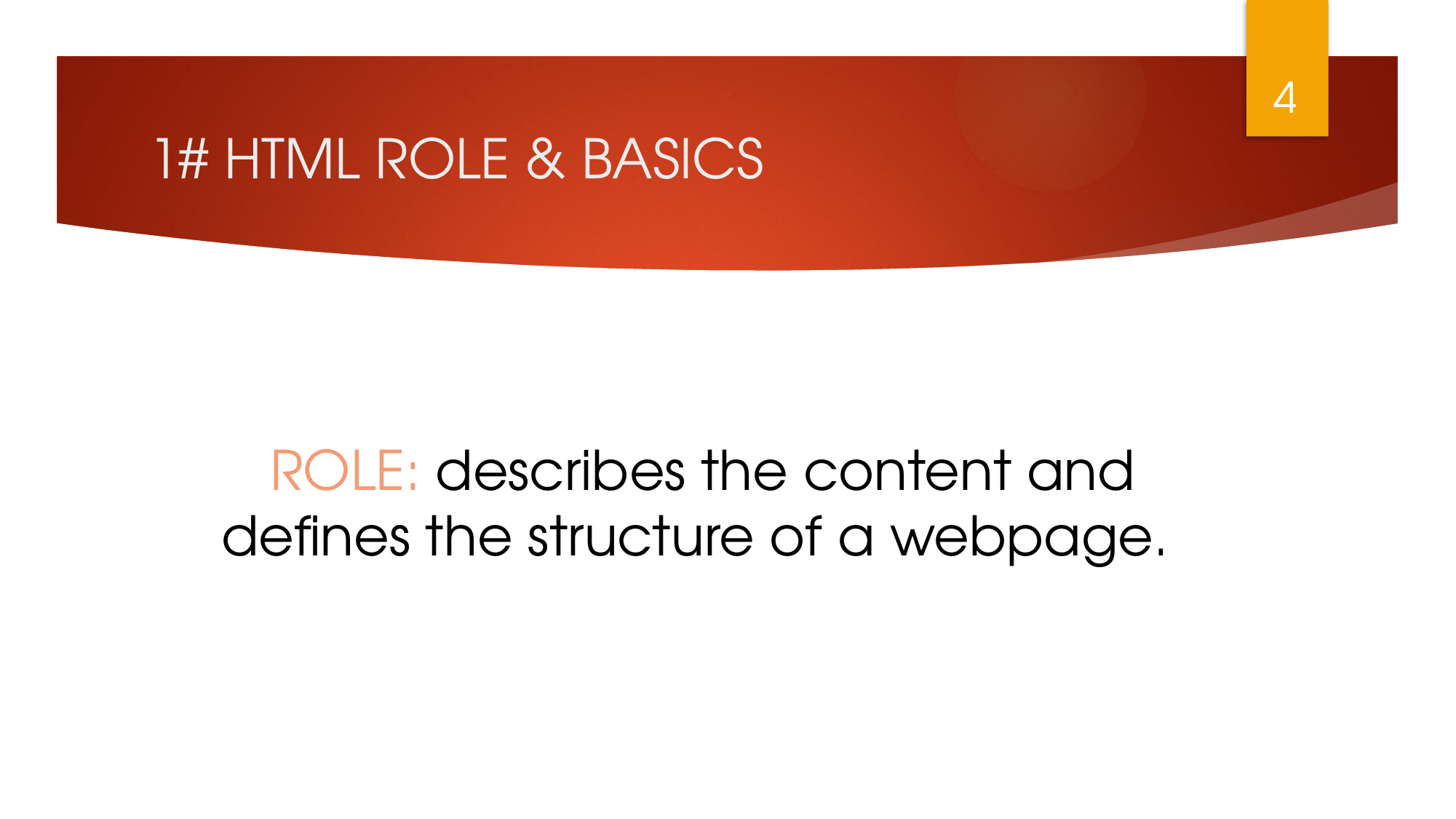

4
# 1# HTML ROLE & BASICS
ROLE: describes the content and defines the structure of a webpage.